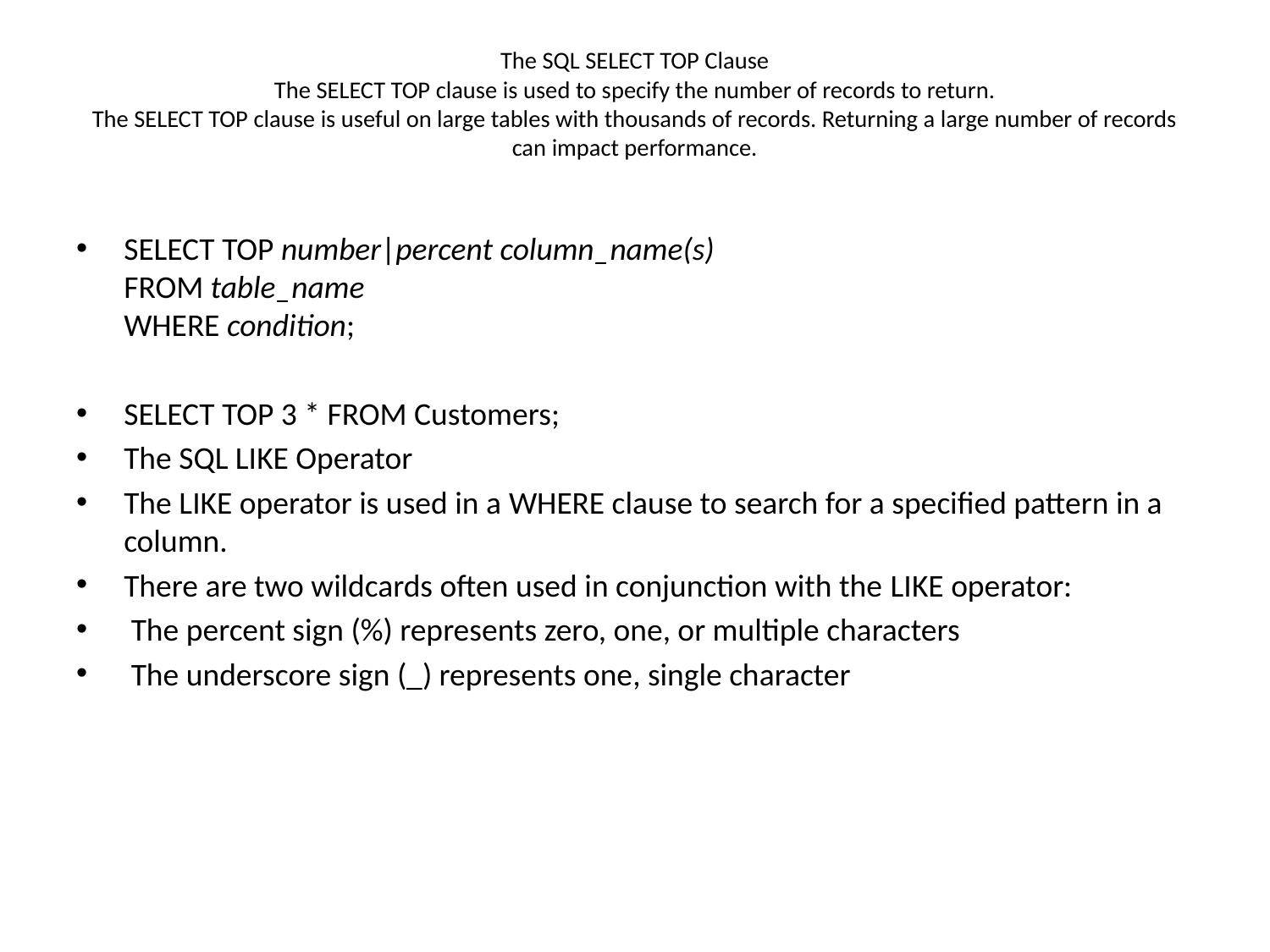

# The SQL SELECT TOP Clause The SELECT TOP clause is used to specify the number of records to return. The SELECT TOP clause is useful on large tables with thousands of records. Returning a large number of records can impact performance.
SELECT TOP number|percent column_name(s)
FROM table_name
WHERE condition;

SELECT TOP 3 * FROM Customers;
The SQL LIKE Operator
The LIKE operator is used in a WHERE clause to search for a specified pattern in a column.
There are two wildcards often used in conjunction with the LIKE operator:
 The percent sign (%) represents zero, one, or multiple characters
 The underscore sign (_) represents one, single character